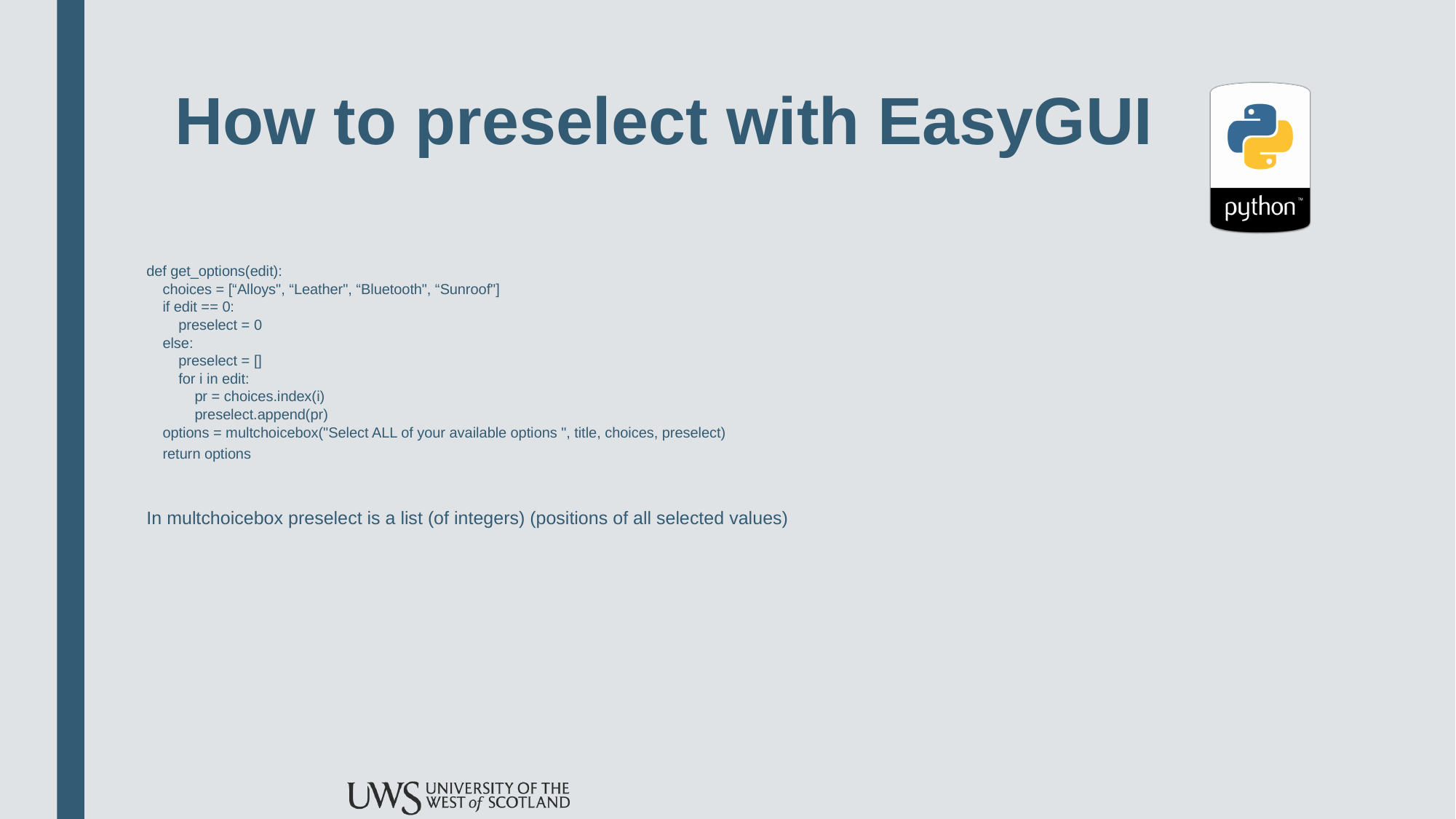

# How to preselect with EasyGUI

def get_options(edit):
    choices = [“Alloys", “Leather", “Bluetooth", “Sunroof"]
    if edit == 0:
        preselect = 0
    else:
        preselect = []
        for i in edit:
            pr = choices.index(i)
            preselect.append(pr)
    options = multchoicebox("Select ALL of your available options ", title, choices, preselect)
    return options

In multchoicebox preselect is a list (of integers) (positions of all selected values)